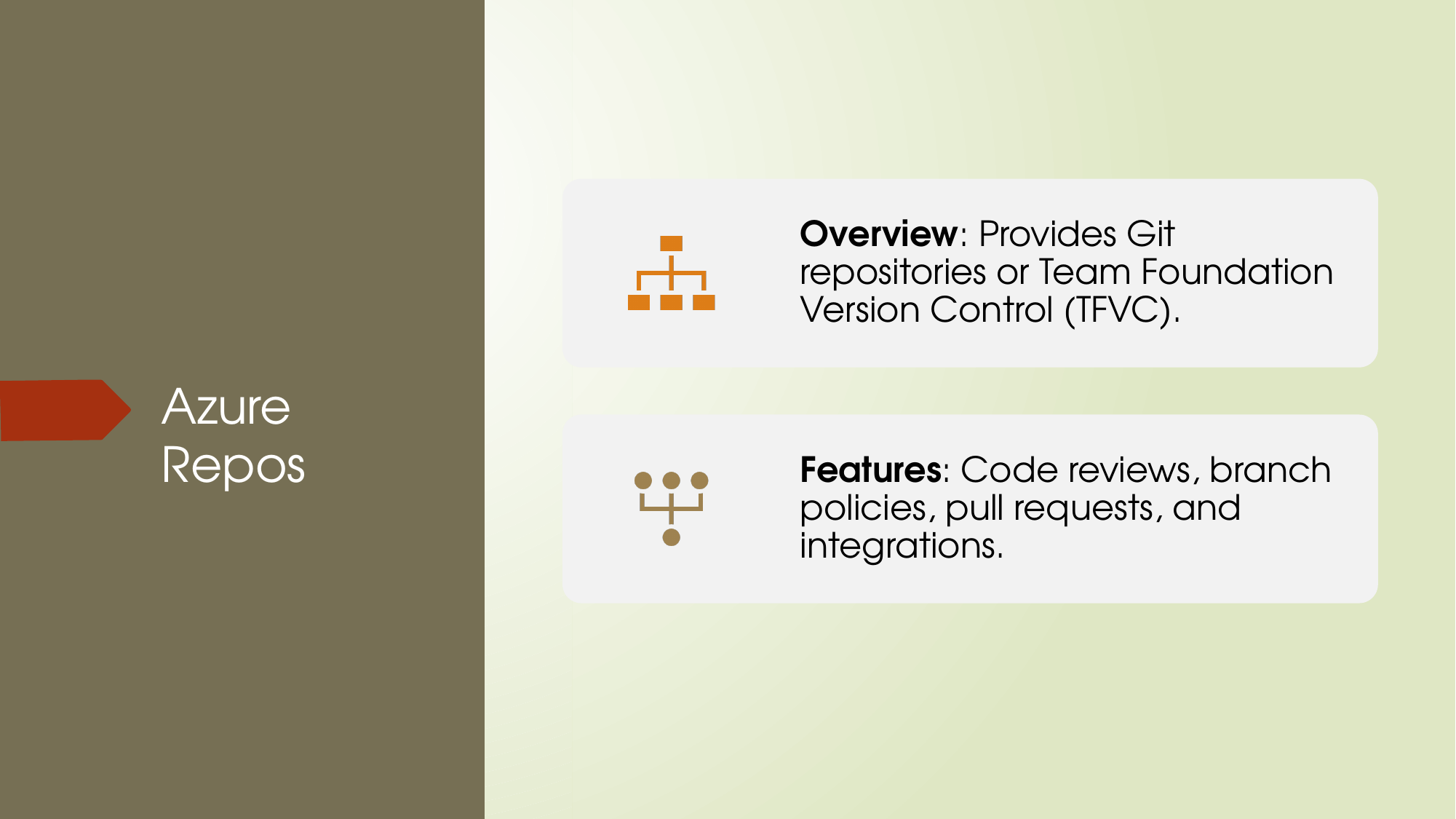

Overview: Provides Git repositories or Team Foundation Version Control (TFVC).
Features: Code reviews, branch policies, pull requests, and integrations.
# Azure Repos